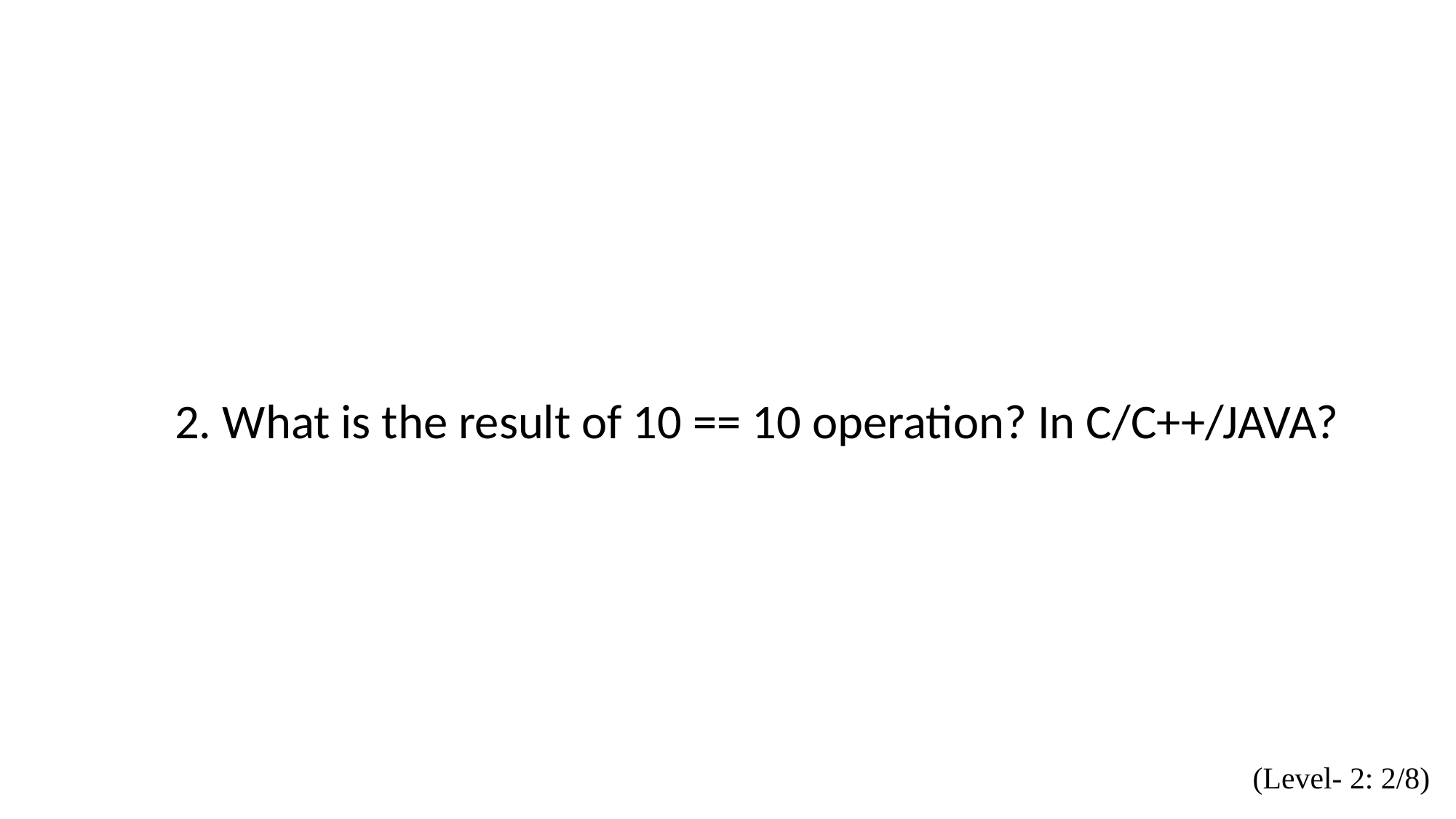

2. What is the result of 10 == 10 operation? In C/C++/JAVA?

(Level- 2: 2/8)